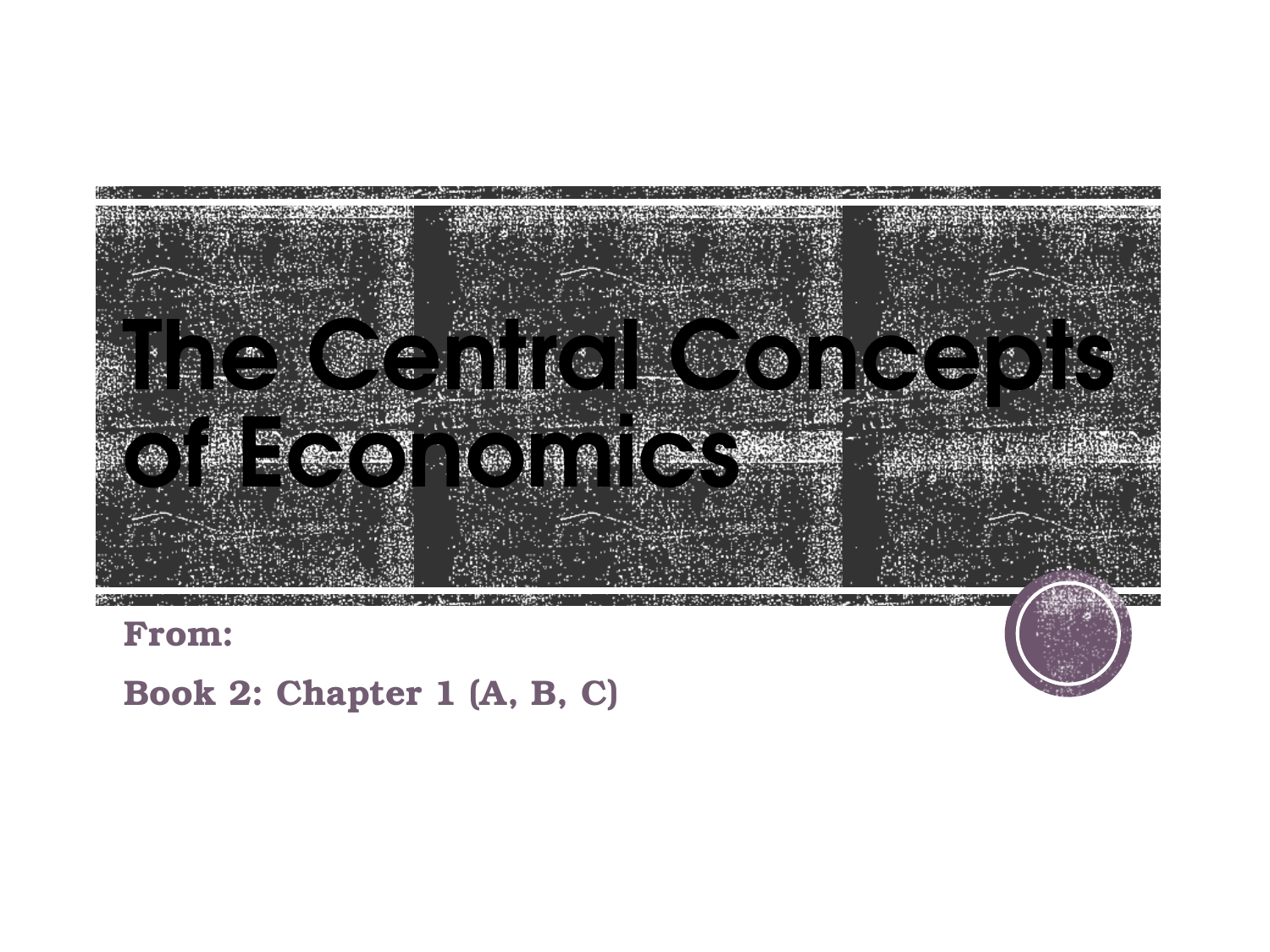

# The Central Concepts of Economics
From:
Book 2: Chapter 1 (A, B, C)